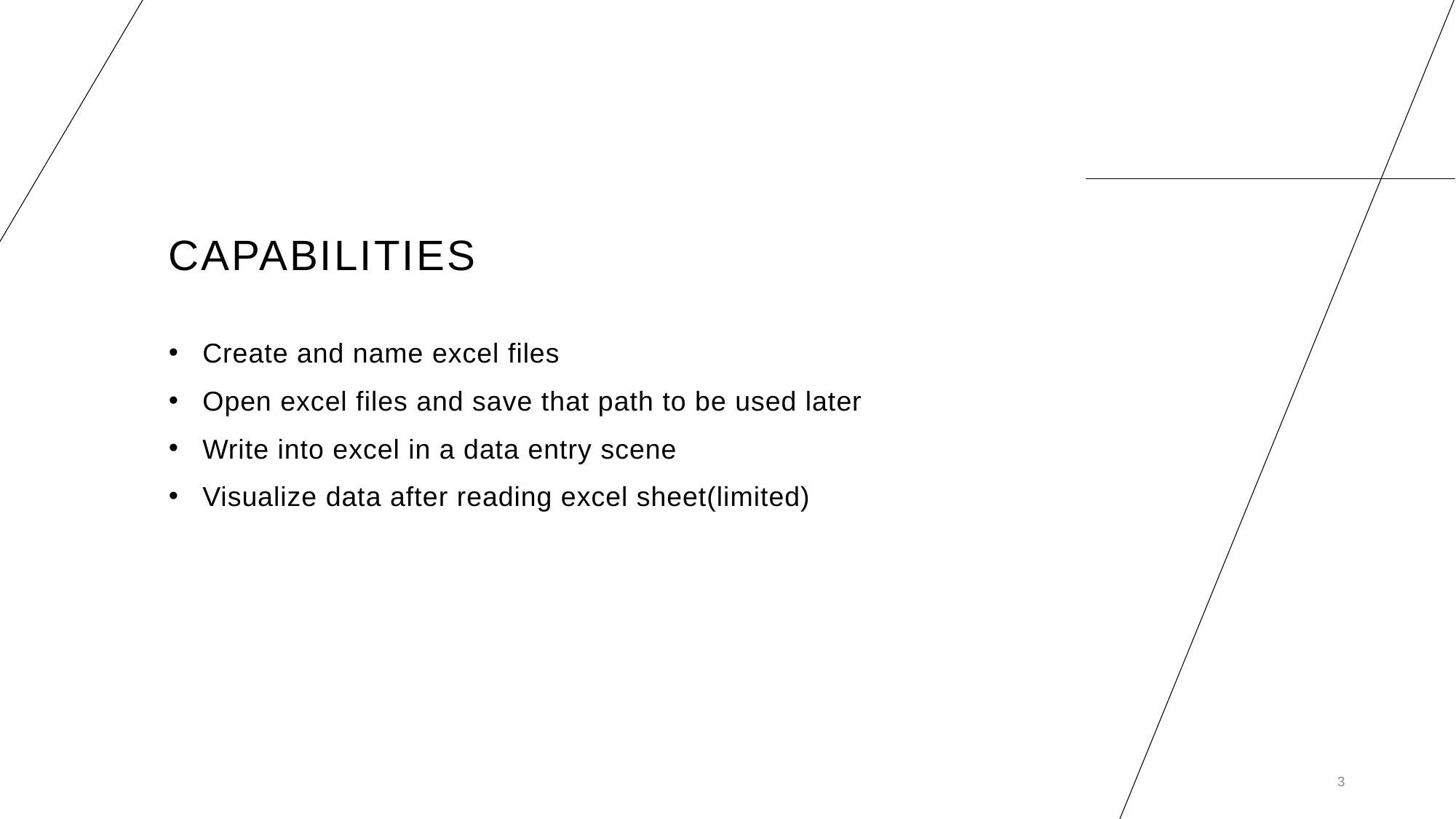

# Capabilities
Create and name excel files
Open excel files and save that path to be used later
Write into excel in a data entry scene
Visualize data after reading excel sheet(limited)

3